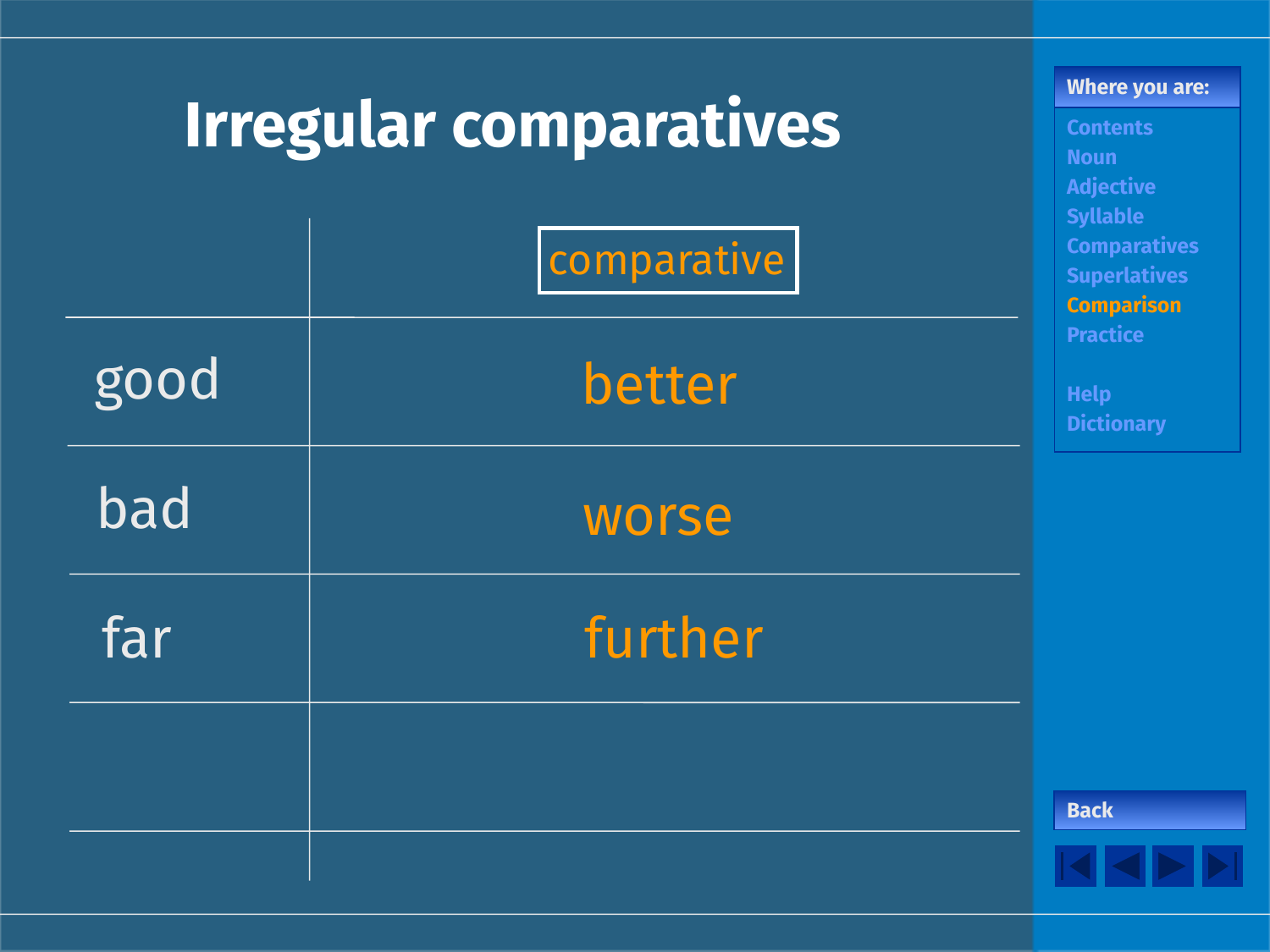

# Irregular comparatives
Where you are:
Contents
Noun
Adjective
Syllable
Comparatives
Superlatives
Comparison
Practice

Help
Dictionary

comparative

good
better

bad
worse

far
further

Back